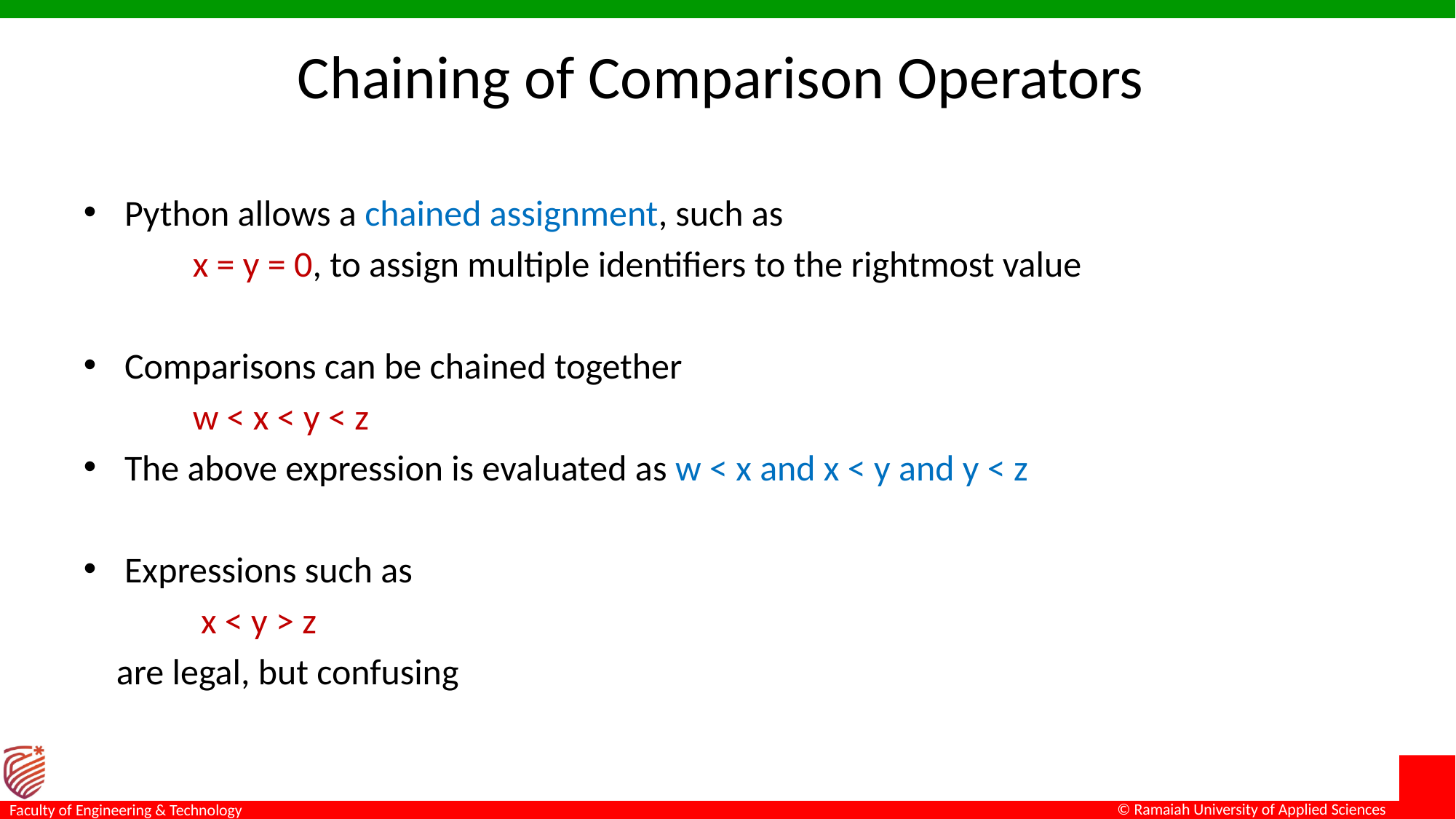

# Chaining of Comparison Operators
Python allows a chained assignment, such as
	x = y = 0, to assign multiple identifiers to the rightmost value

Comparisons can be chained together
	w < x < y < z
The above expression is evaluated as w < x and x < y and y < z

Expressions such as
	 x < y > z
    are legal, but confusing